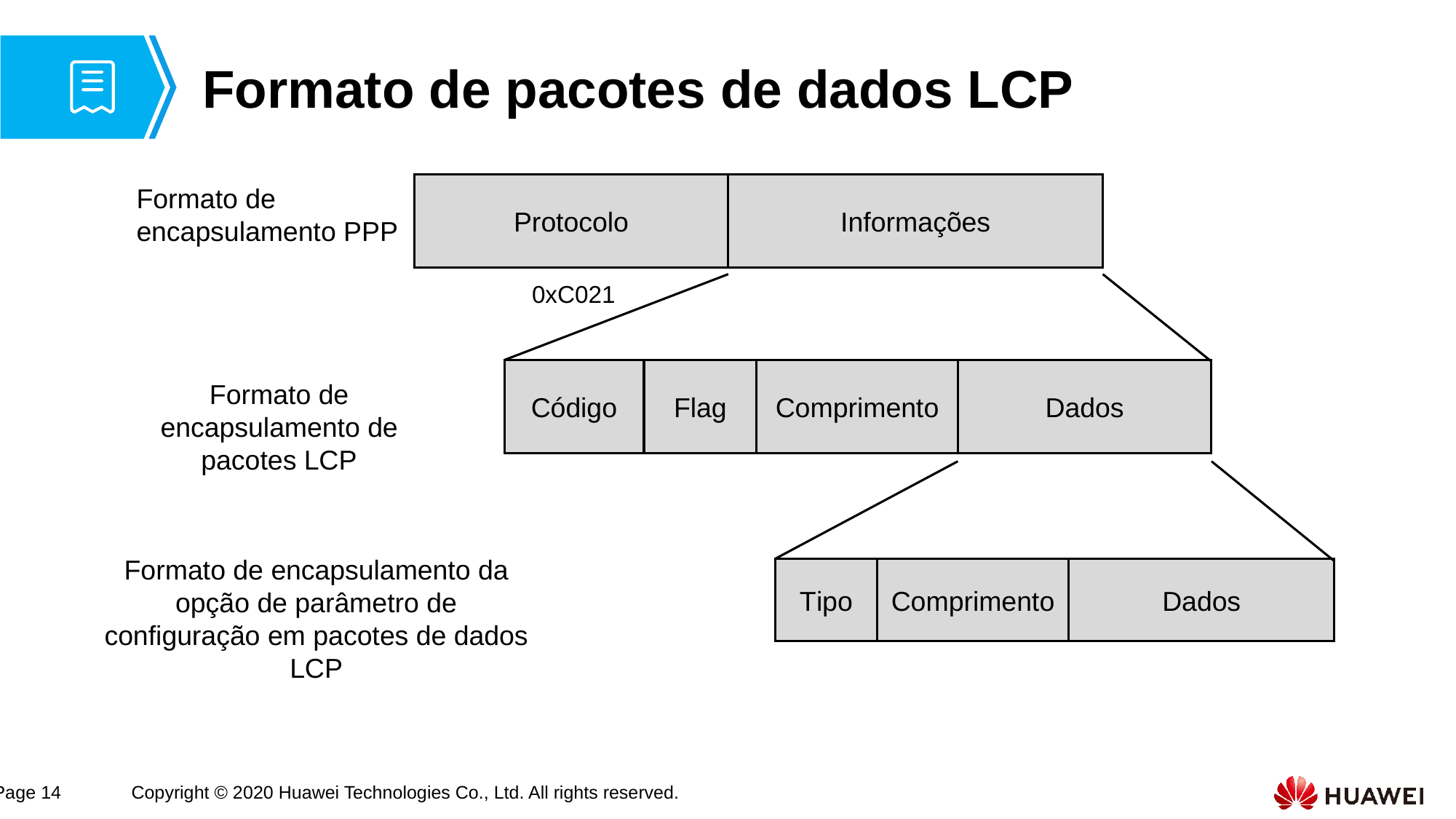

# Formato de pacotes de dados LCP

Protocolo
Informações
Formato de encapsulamento PPP

0xC021

Dados
Código
Flag
Comprimento
Formato de encapsulamento de pacotes LCP

Formato de encapsulamento da opção de parâmetro de configuração em pacotes de dados LCP
Tipo
Comprimento
Dados